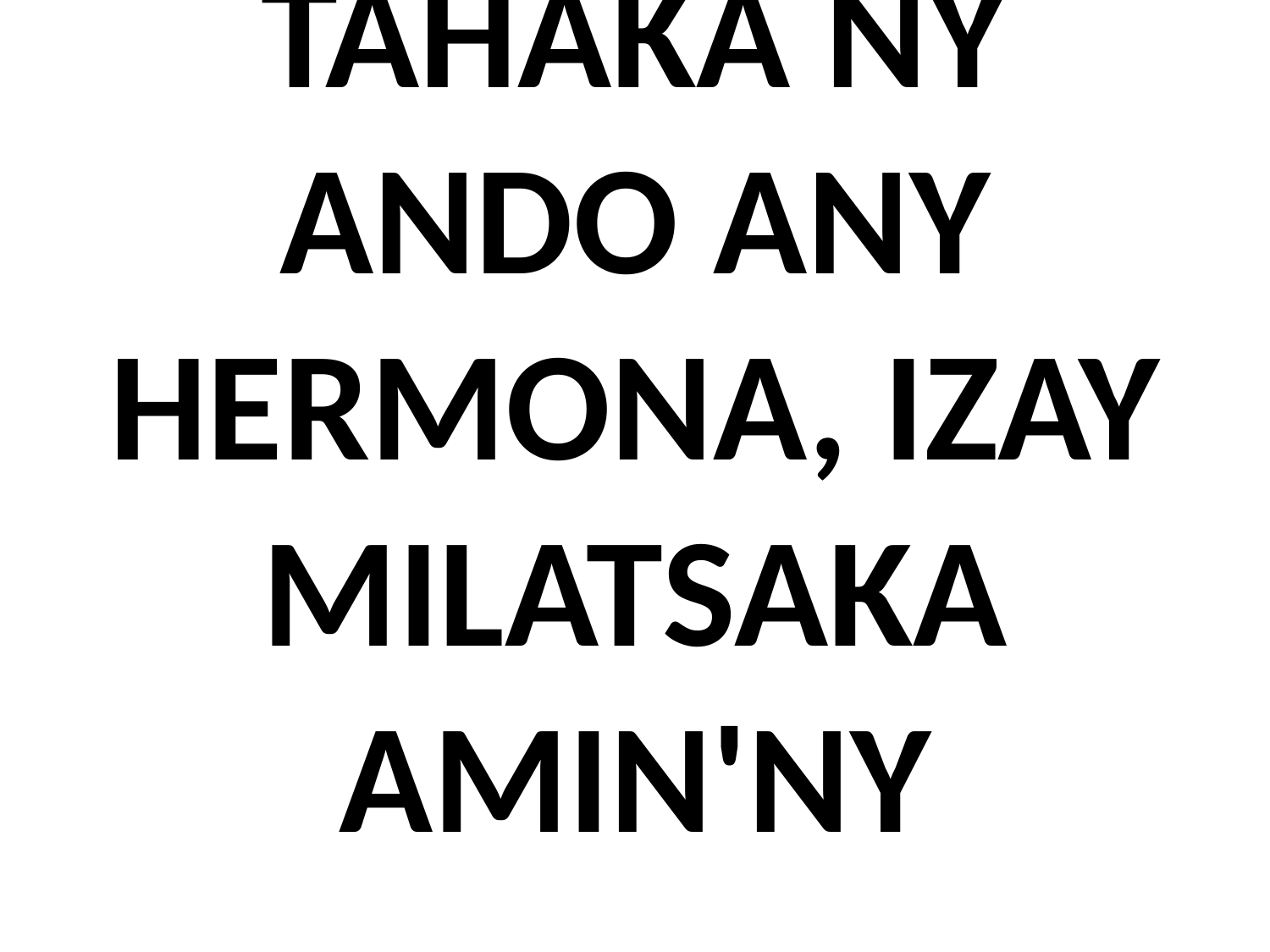

# TAHAKA NY ANDO ANY HERMONA, IZAY MILATSAKA AMIN'NY